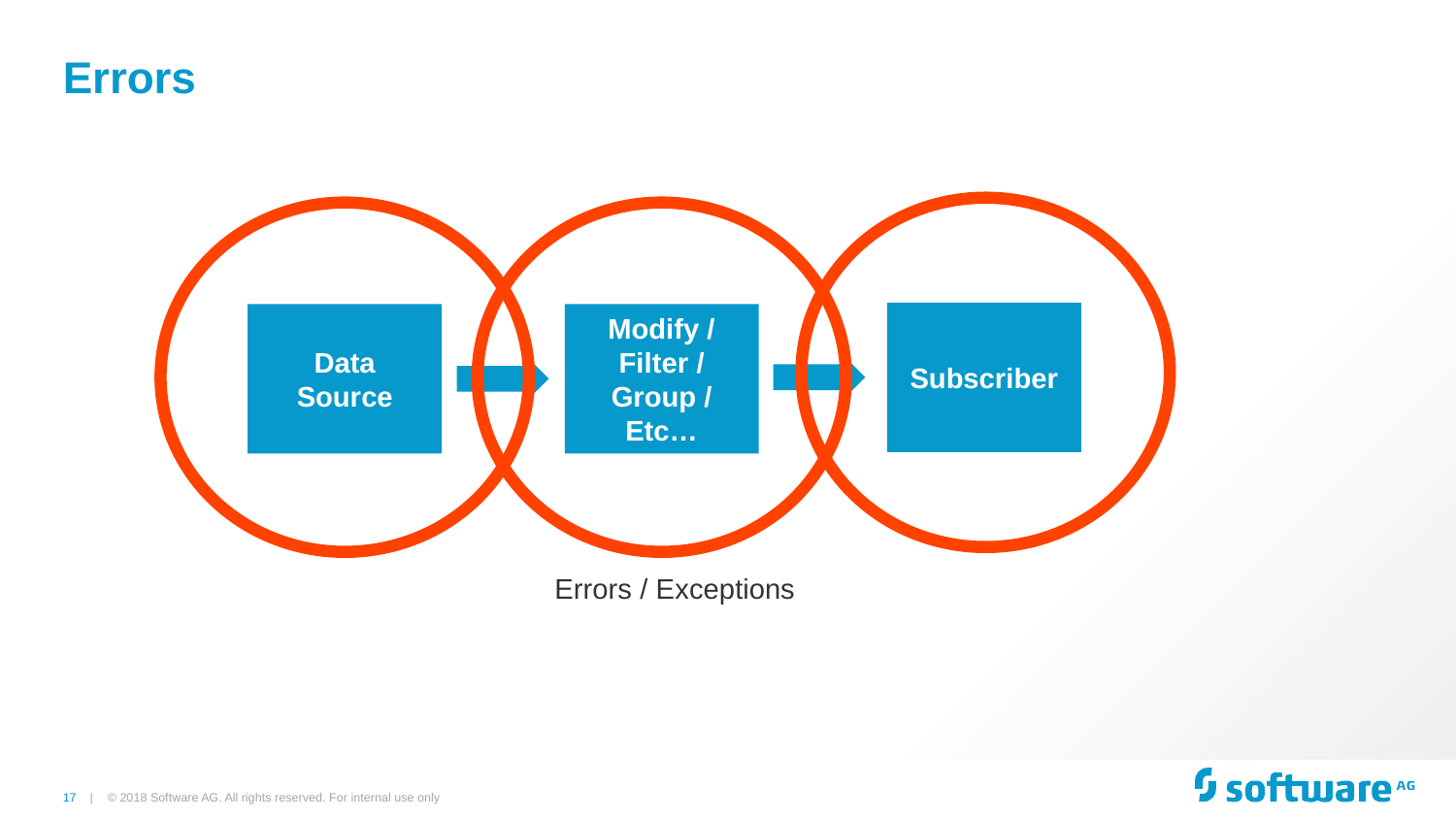

# Errors

Subscriber
Modify /
Filter /
Group /
Etc…
Data Source

Errors / Exceptions
© 2018 Software AG. All rights reserved. For internal use only